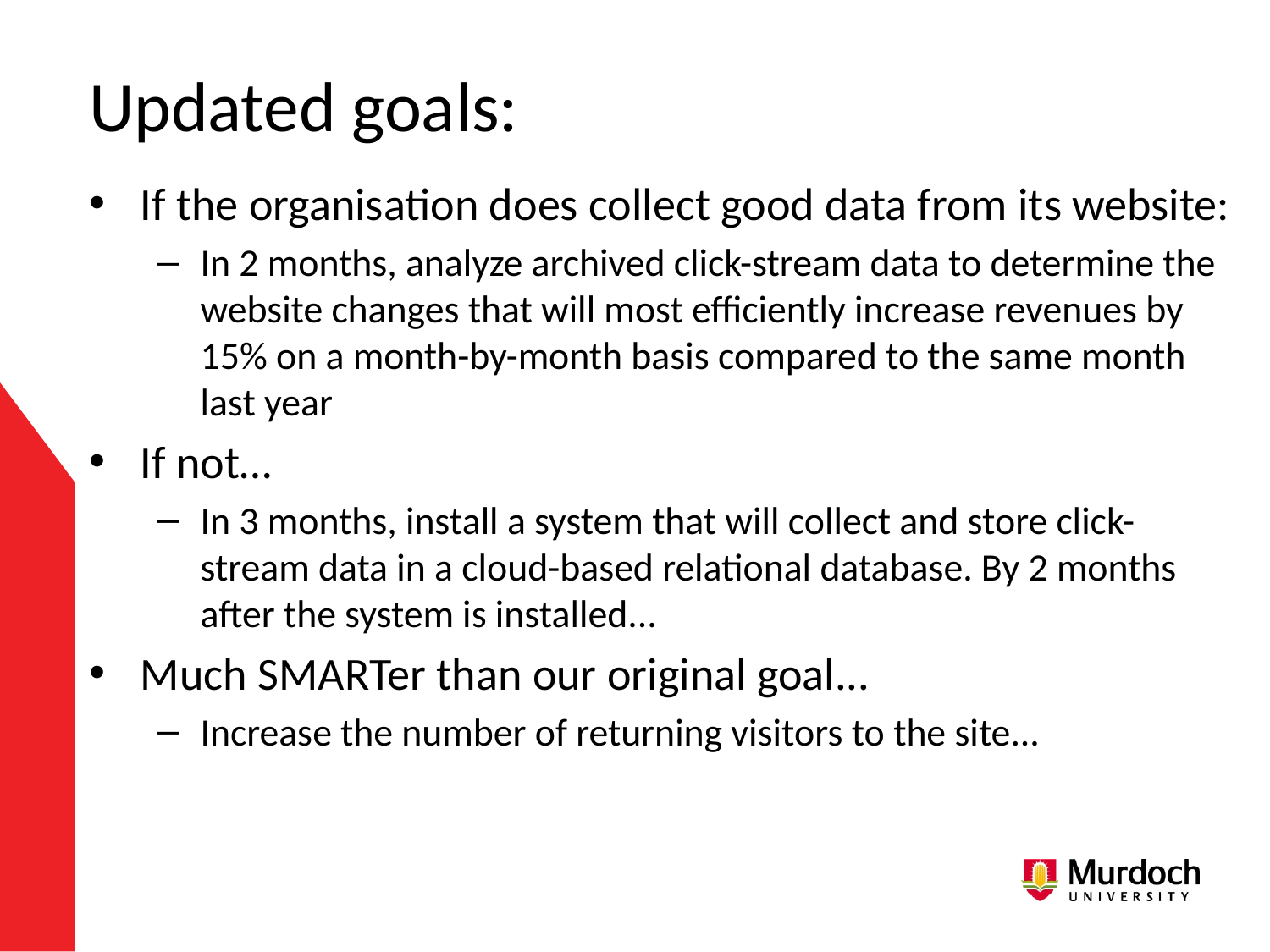

# Updated goals:
If the organisation does collect good data from its website:
In 2 months, analyze archived click-stream data to determine the website changes that will most efficiently increase revenues by 15% on a month-by-month basis compared to the same month last year
If not…
In 3 months, install a system that will collect and store click-stream data in a cloud-based relational database. By 2 months after the system is installed...
Much SMARTer than our original goal...
Increase the number of returning visitors to the site...